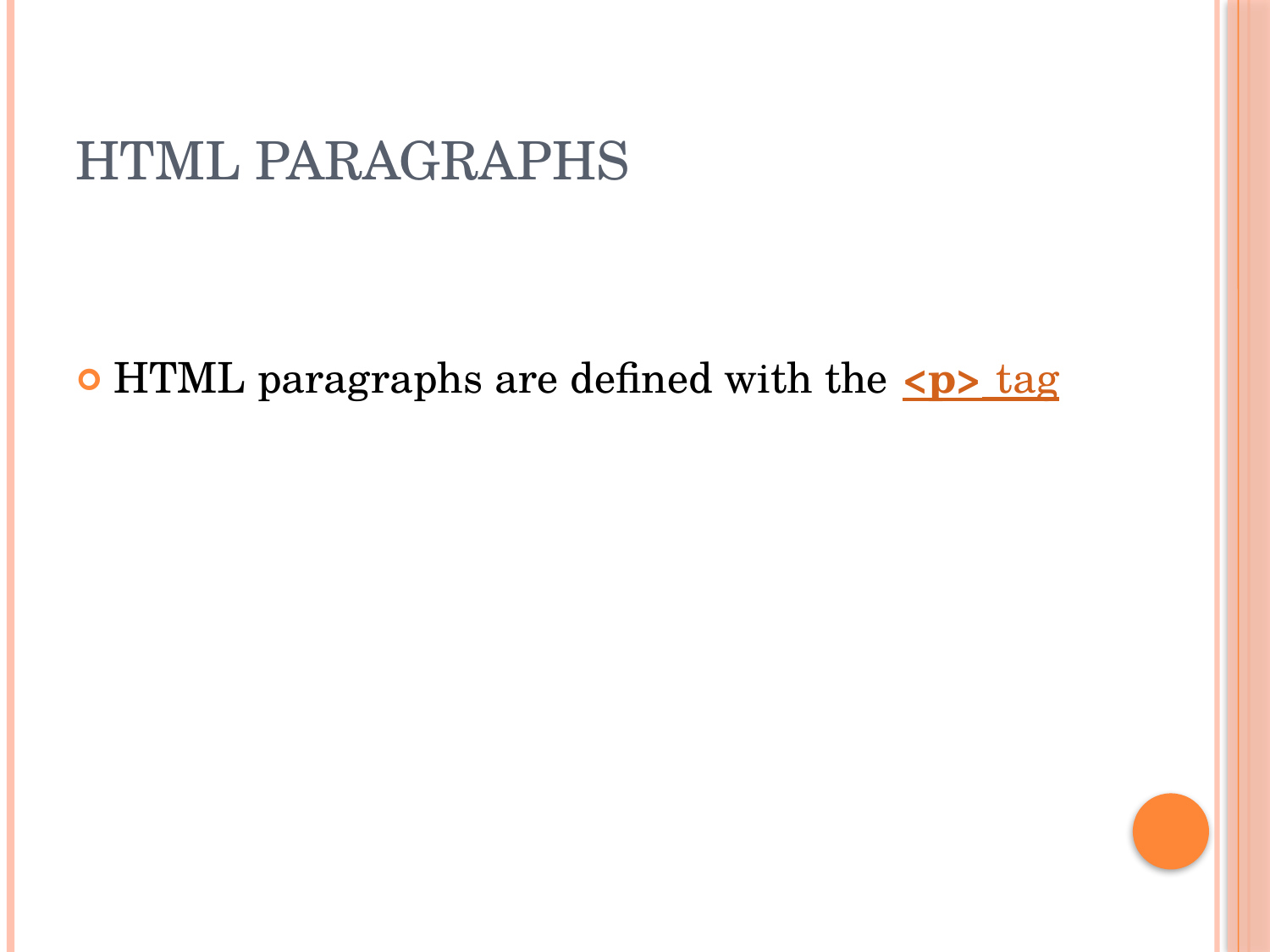

# HTML Paragraphs

HTML paragraphs are defined with the <p> tag